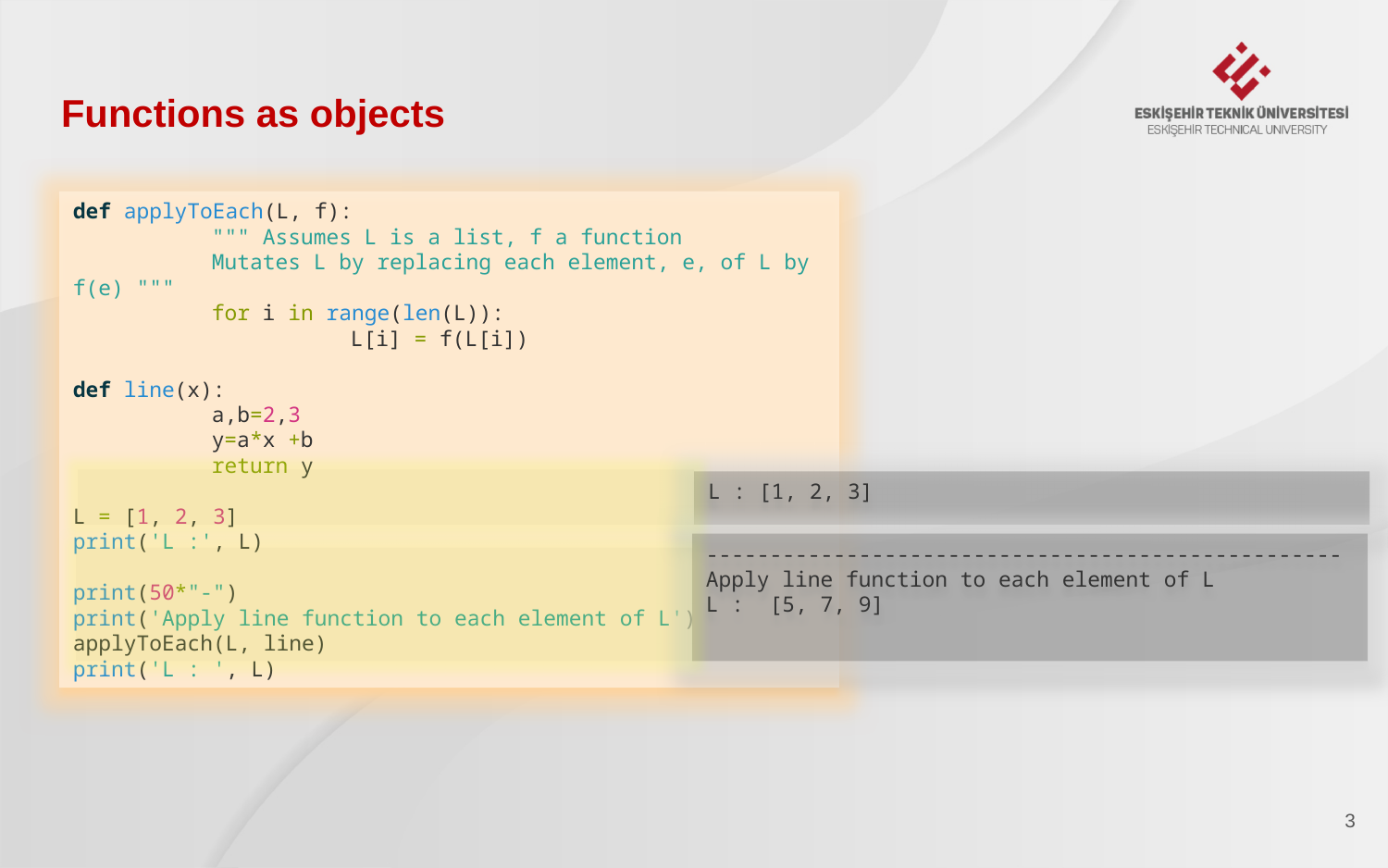

# Functions as objects
def applyToEach(L, f):
	""" Assumes L is a list, f a function
	Mutates L by replacing each element, e, of L by f(e) """
	for i in range(len(L)):
		L[i] = f(L[i])

def line(x):
	a,b=2,3
	y=a*x +b
	return y
L = [1, 2, 3]
print('L :', L)

print(50*"-")
print('Apply line function to each element of L')
applyToEach(L, line)
print('L : ', L)

L : [1, 2, 3]
--------------------------------------------------
Apply line function to each element of L
L :  [5, 7, 9]

3
20/05/2020